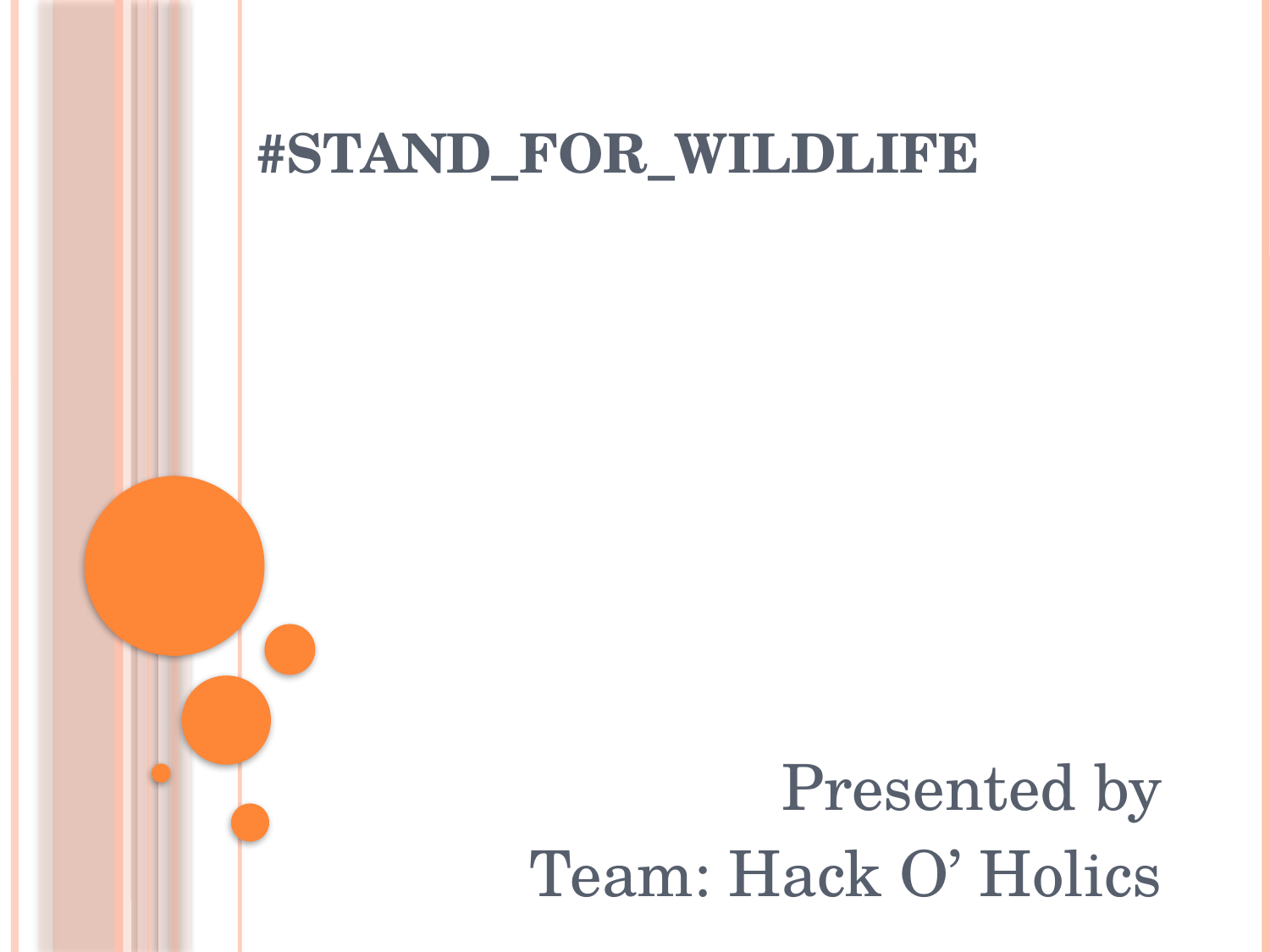

# #Stand_for_Wildlife
Presented by
Team: Hack O’ Holics